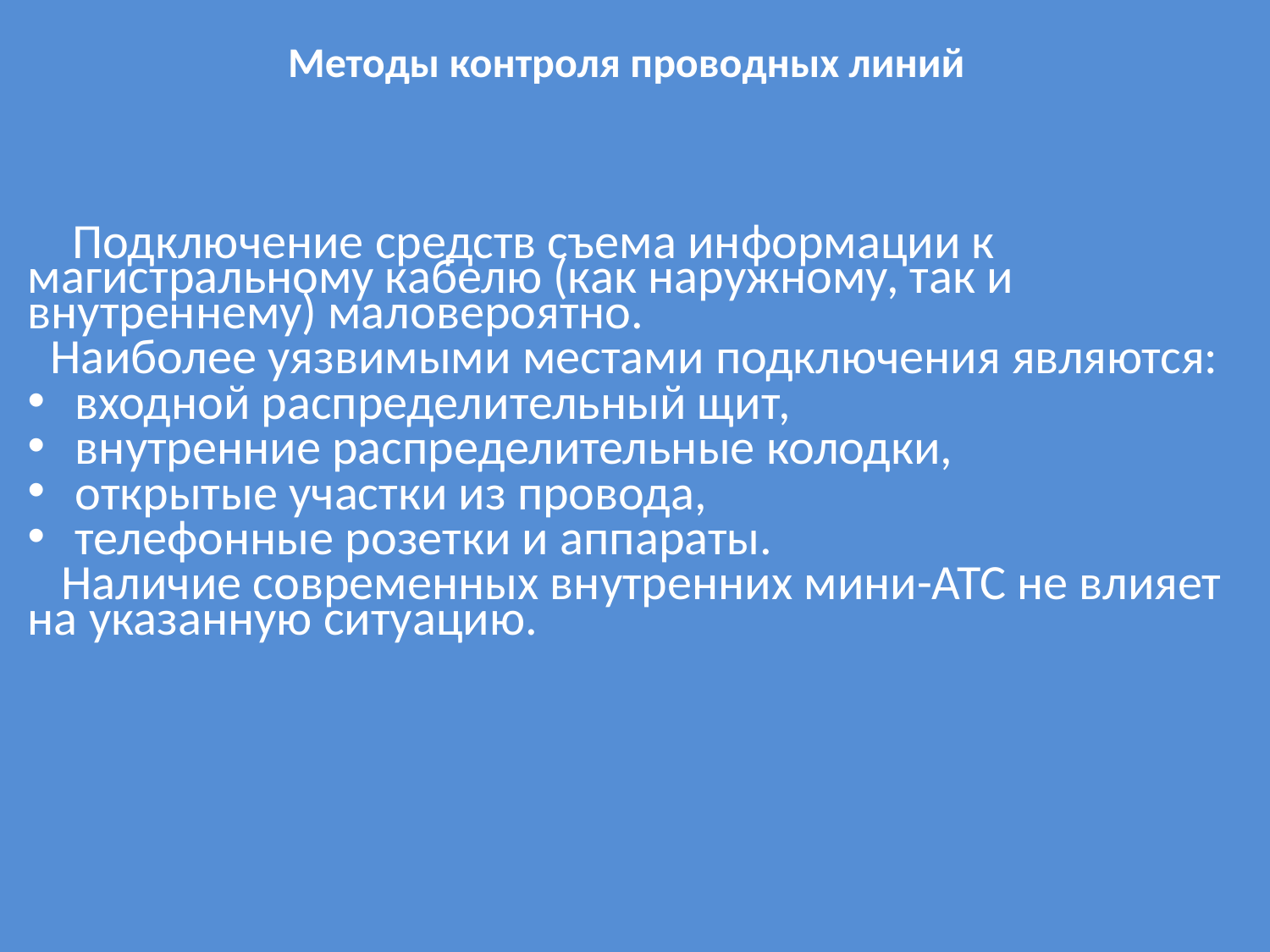

# Методы контроля проводных линий

    Подключение средств съема информации к магистральному кабе­лю (как наружному, так и внутреннему) маловероятно.
  Наиболее уязви­мыми местами подключения являются:
входной распределительный щит,
внутренние распределительные колодки,
открытые участки из провода,
телефонные розетки и аппараты.
   Наличие совре­менных внутренних мини-АТС не влияет на указанную ситуацию.